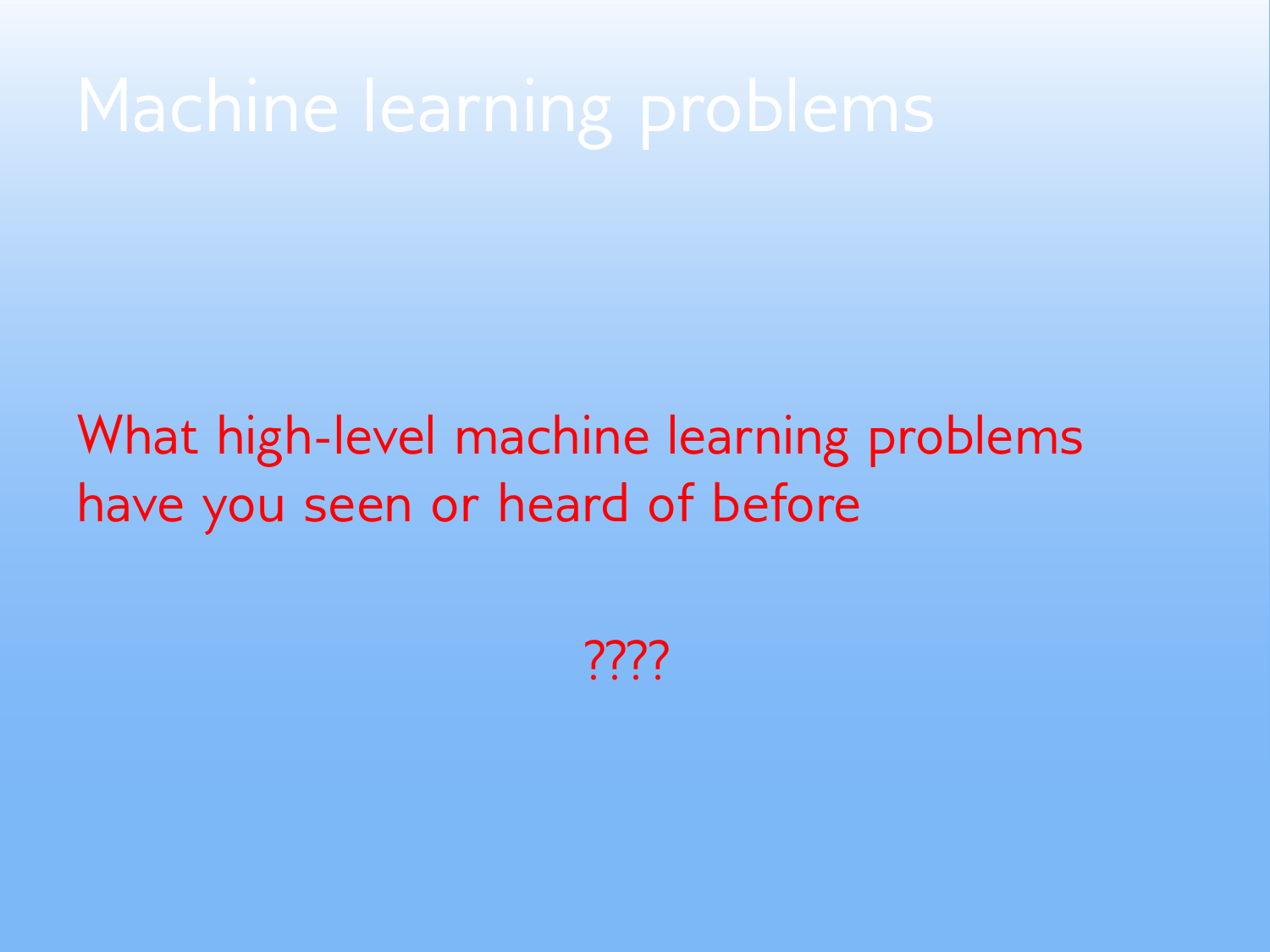

# Machine learning problems
What high-level machine learning problems have you seen or heard of before

				????